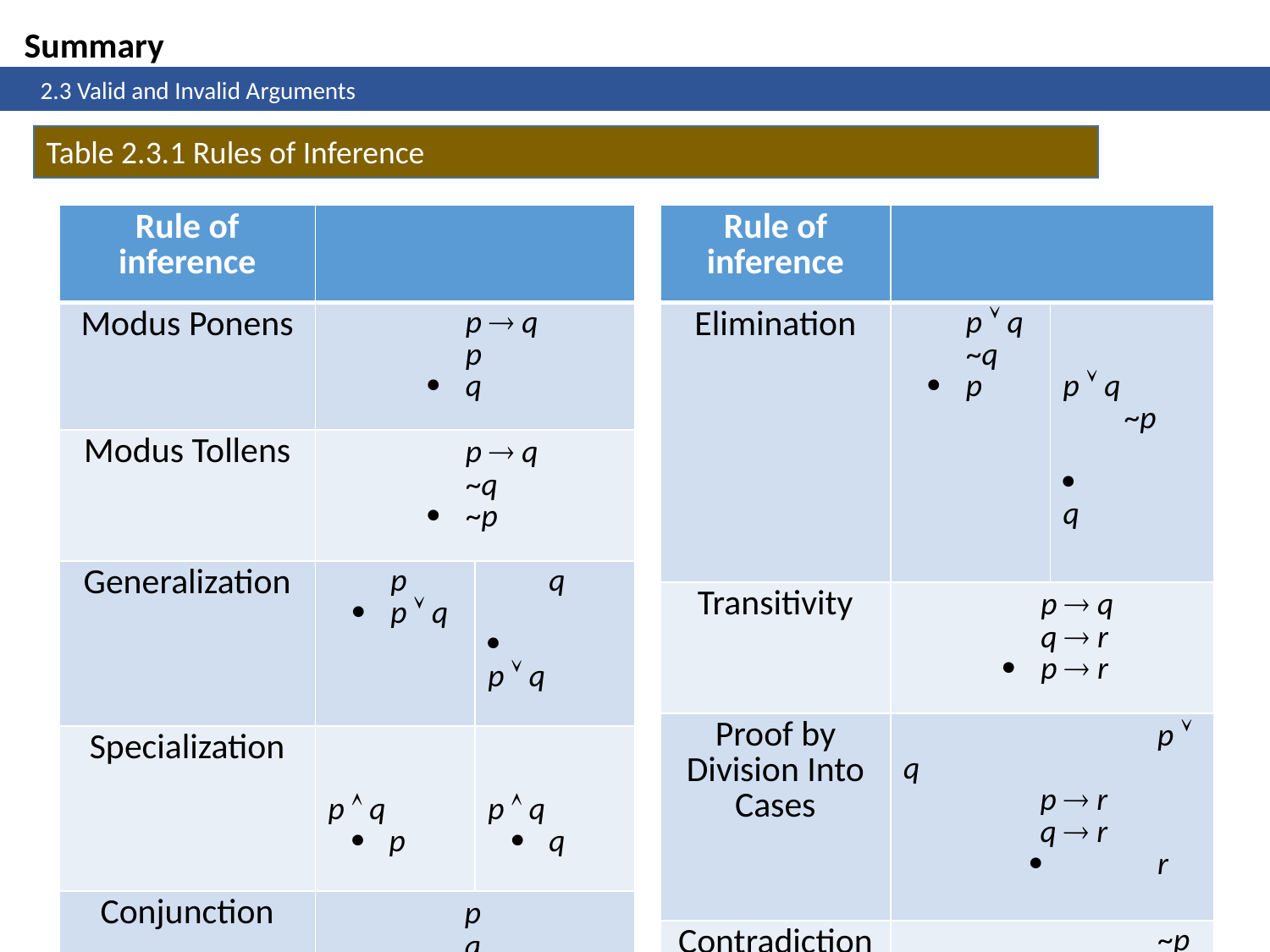

Summary

	2.3 Valid and Invalid Arguments
Table 2.3.1 Rules of Inference

| Rule of inference |  |  |
| --- | --- | --- |
| Modus Ponens | p → q p • q |  |
| Modus Tollens | p → q ~q • ~p |  |
| Generalization | p • p ∨ q | q • p ∨ q |
| Specialization | p ∧ q • p | p ∧ q • q |
| Conjunction | p q • p ∧ q |  |
| Rule of inference |  |  |
| --- | --- | --- |
| Elimination | p ∨ q ~q • p | p ∨ q ~p • q |
| Transitivity | p → q q → r • p → r |  |
| Proof by Division Into Cases | p ∨ q p → r q → r • r |  |
| Contradiction Rule | ~p → false • p |  |
11